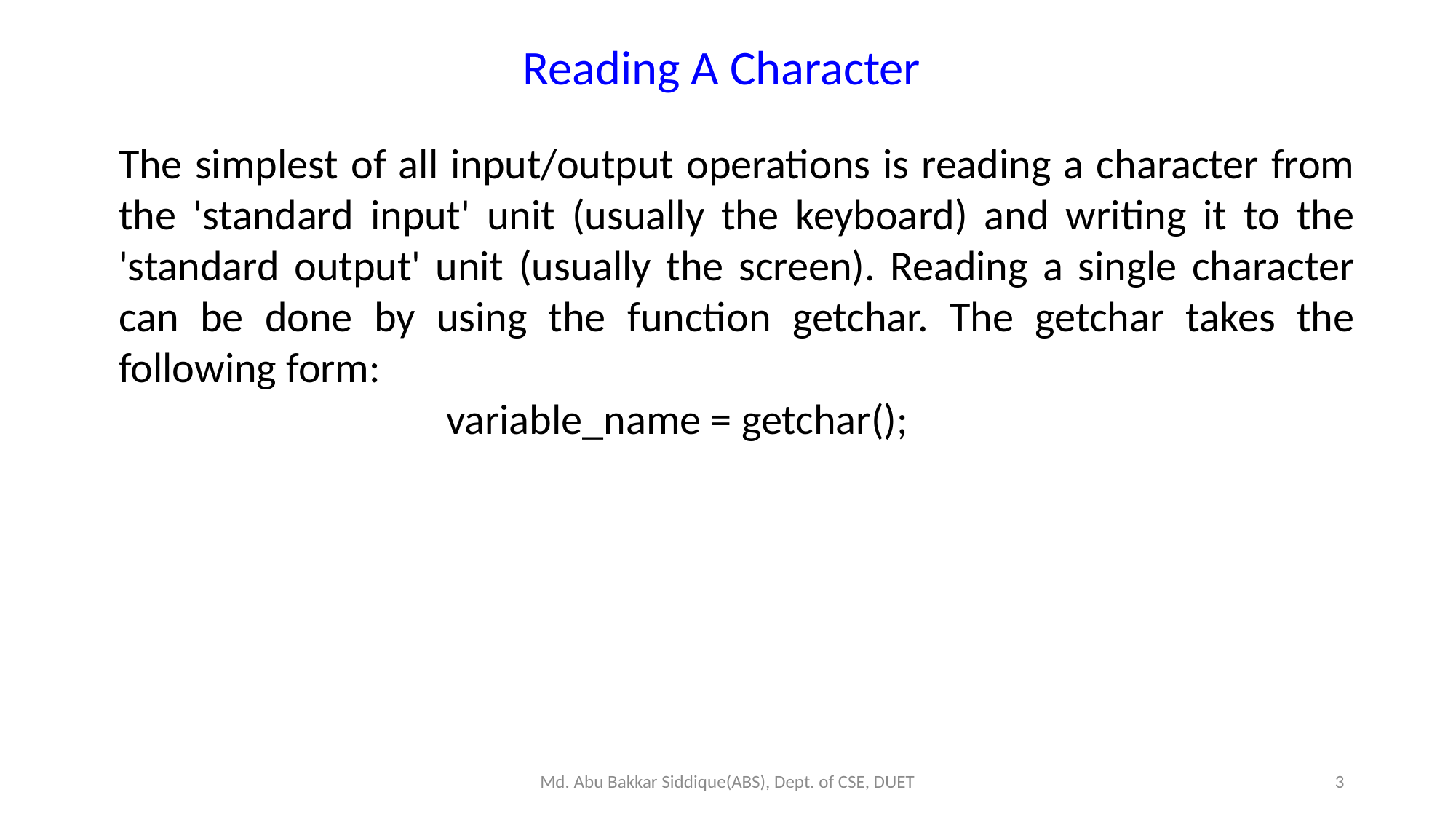

Reading A Character
The simplest of all input/output operations is reading a character from the 'standard input' unit (usually the keyboard) and writing it to the 'standard output' unit (usually the screen). Reading a single character can be done by using the function getchar. The getchar takes the following form:
			variable_name = getchar();
Md. Abu Bakkar Siddique(ABS), Dept. of CSE, DUET
3